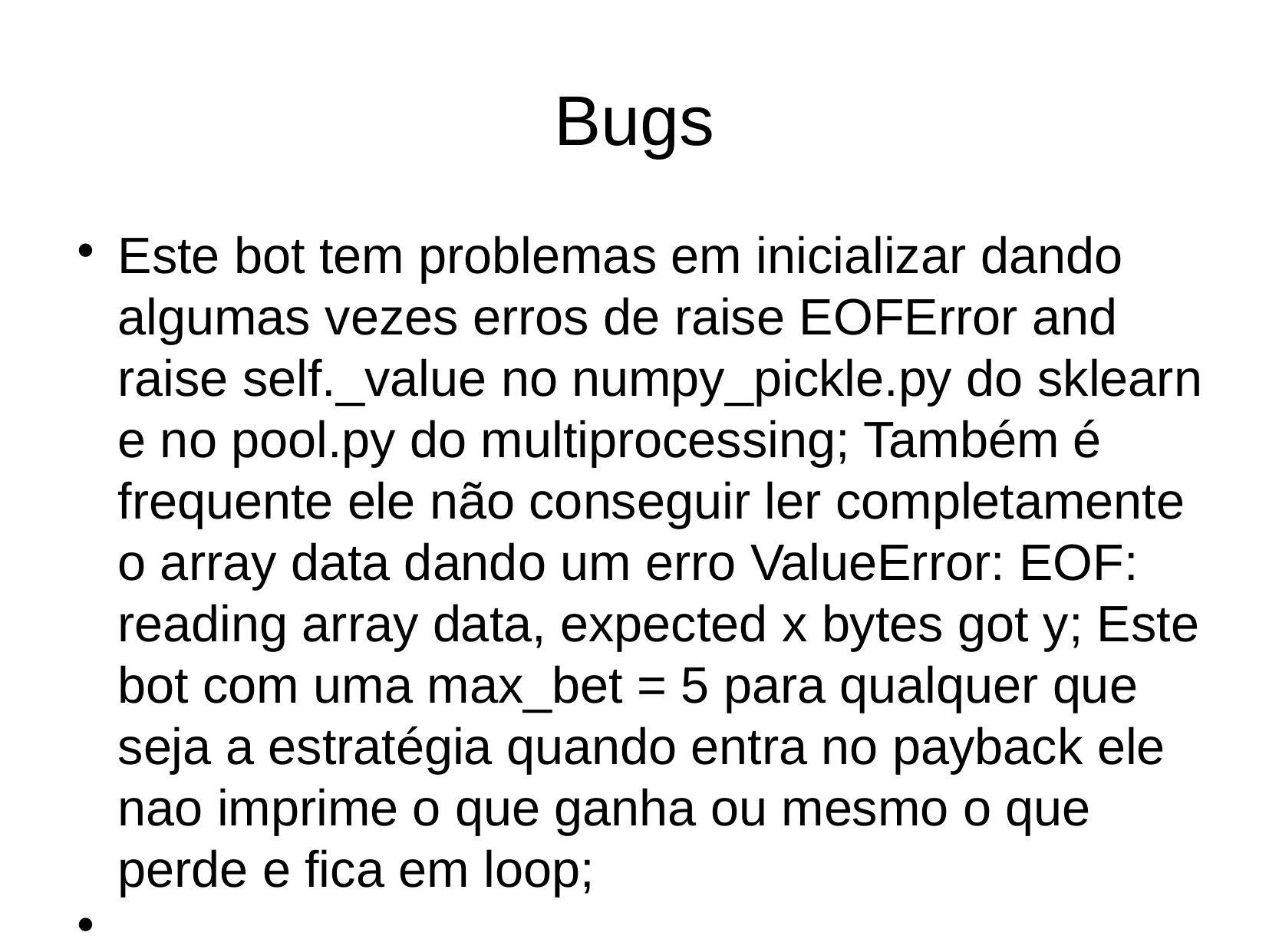

Bugs
Este bot tem problemas em inicializar dando algumas vezes erros de raise EOFError and raise self._value no numpy_pickle.py do sklearn e no pool.py do multiprocessing; Também é frequente ele não conseguir ler completamente o array data dando um erro ValueError: EOF: reading array data, expected x bytes got y; Este bot com uma max_bet = 5 para qualquer que seja a estratégia quando entra no payback ele nao imprime o que ganha ou mesmo o que perde e fica em loop;